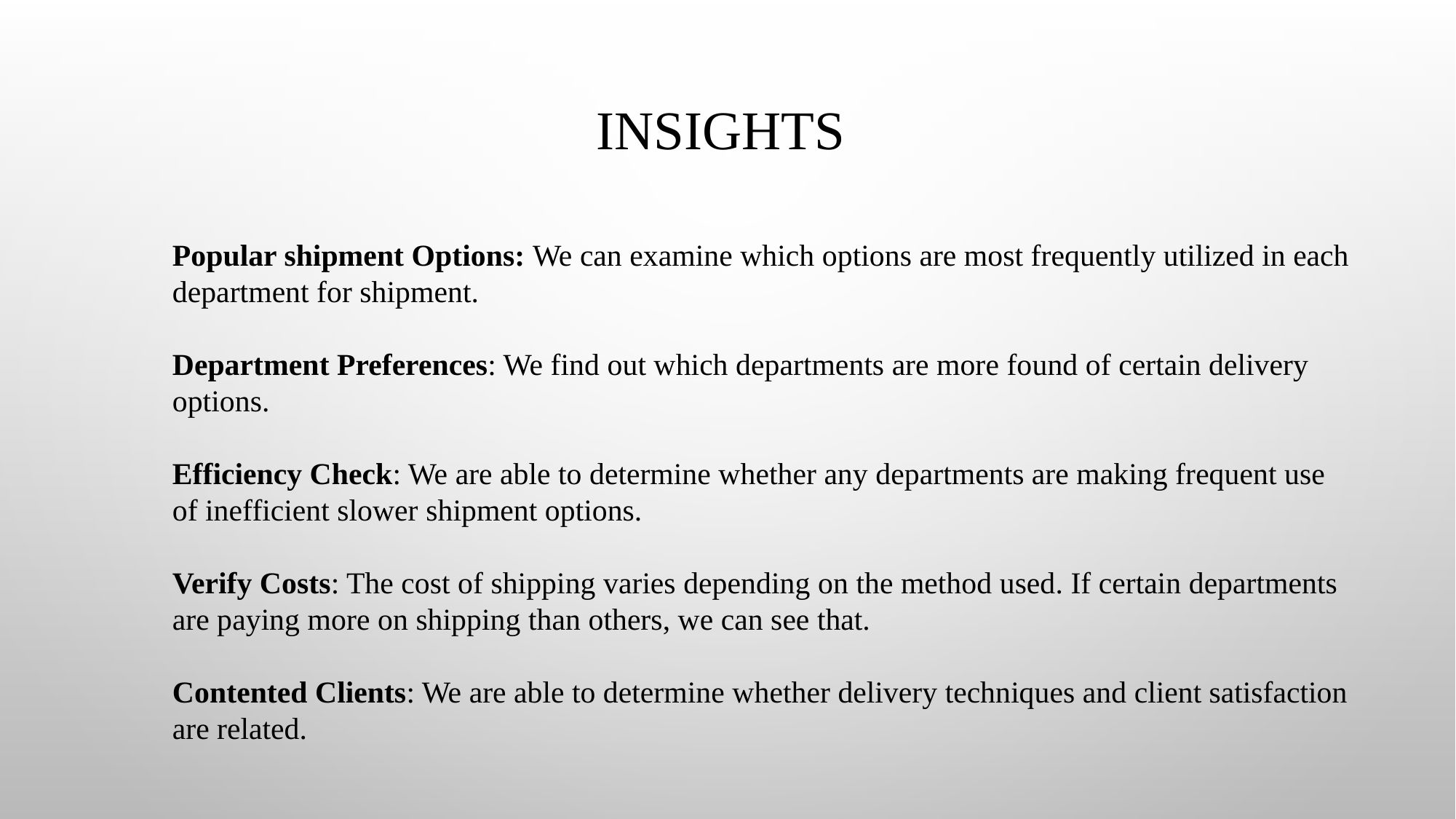

# Insights
Popular shipment Options: We can examine which options are most frequently utilized in each department for shipment.
Department Preferences: We find out which departments are more found of certain delivery options.
Efficiency Check: We are able to determine whether any departments are making frequent use of inefficient slower shipment options.
Verify Costs: The cost of shipping varies depending on the method used. If certain departments are paying more on shipping than others, we can see that.
Contented Clients: We are able to determine whether delivery techniques and client satisfaction are related.